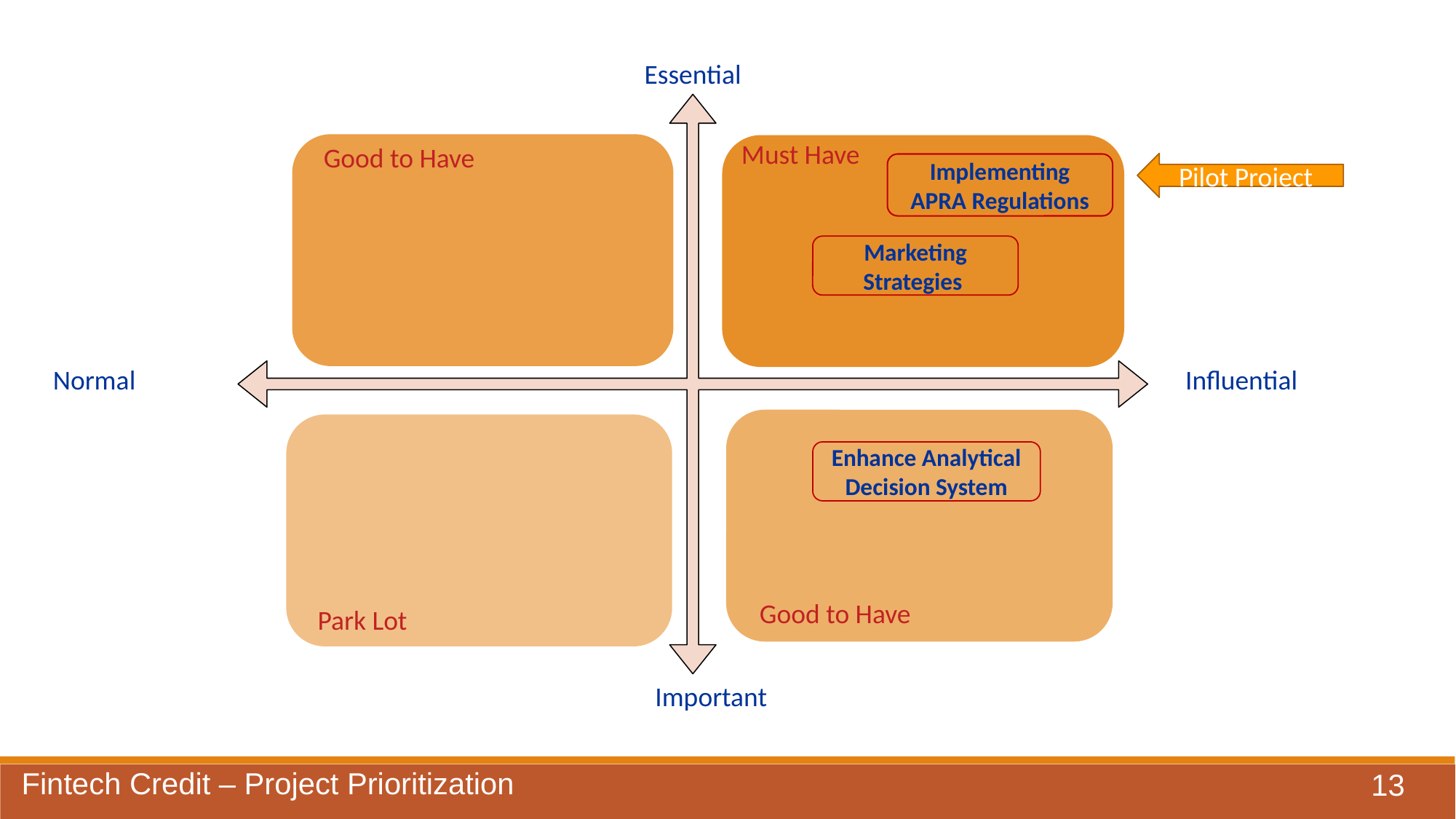

Essential
Must Have
Good to Have
Implementing APRA Regulations
Marketing Strategies
Normal
Influential
Enhance Analytical Decision System
Good to Have
Park Lot
Important

Pilot Project
Fintech Credit – Project Prioritization
13